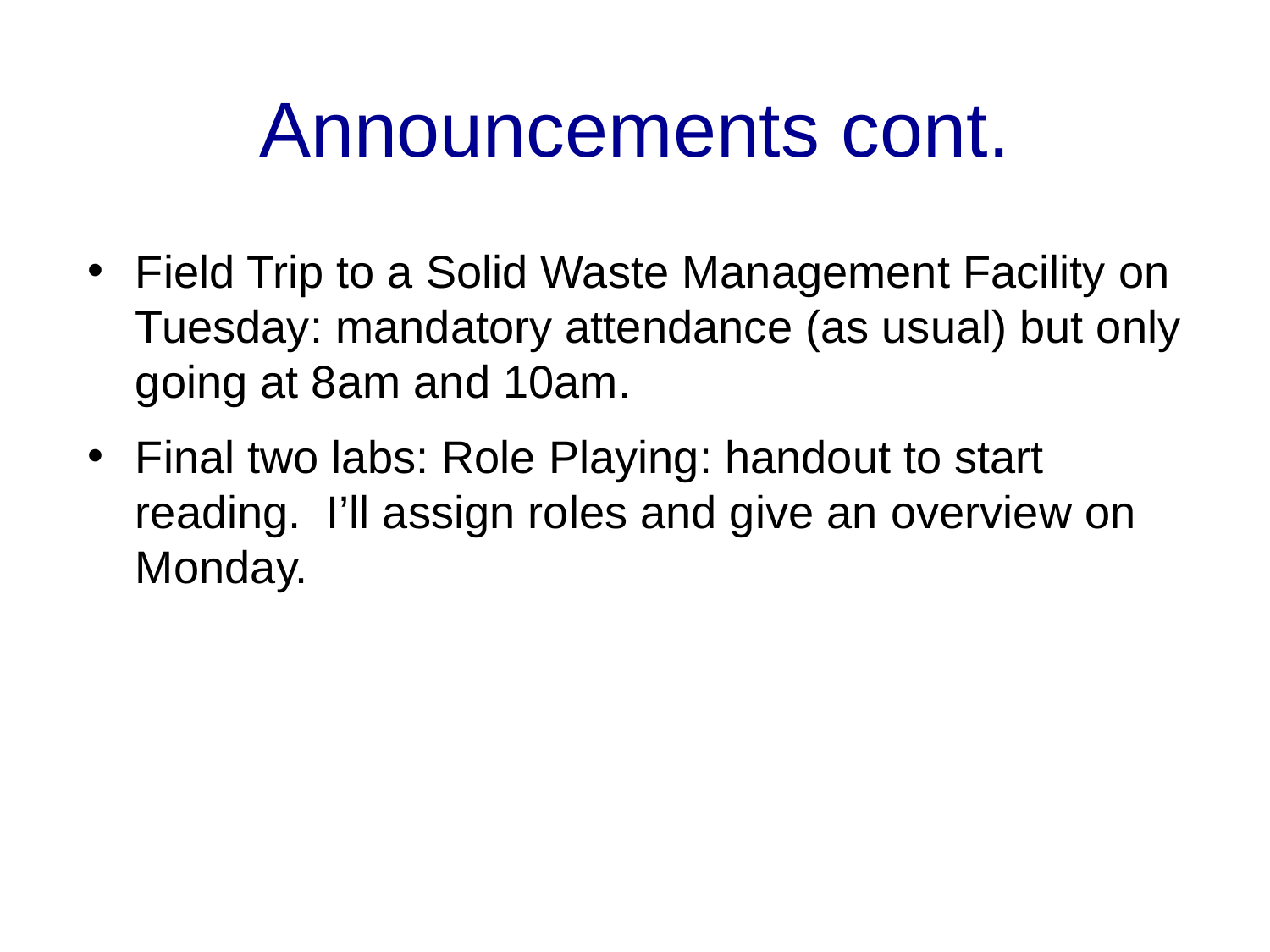

# Announcements cont.

Field Trip to a Solid Waste Management Facility on Tuesday: mandatory attendance (as usual) but only going at 8am and 10am.
Final two labs: Role Playing: handout to start reading.  I’ll assign roles and give an overview on Monday.